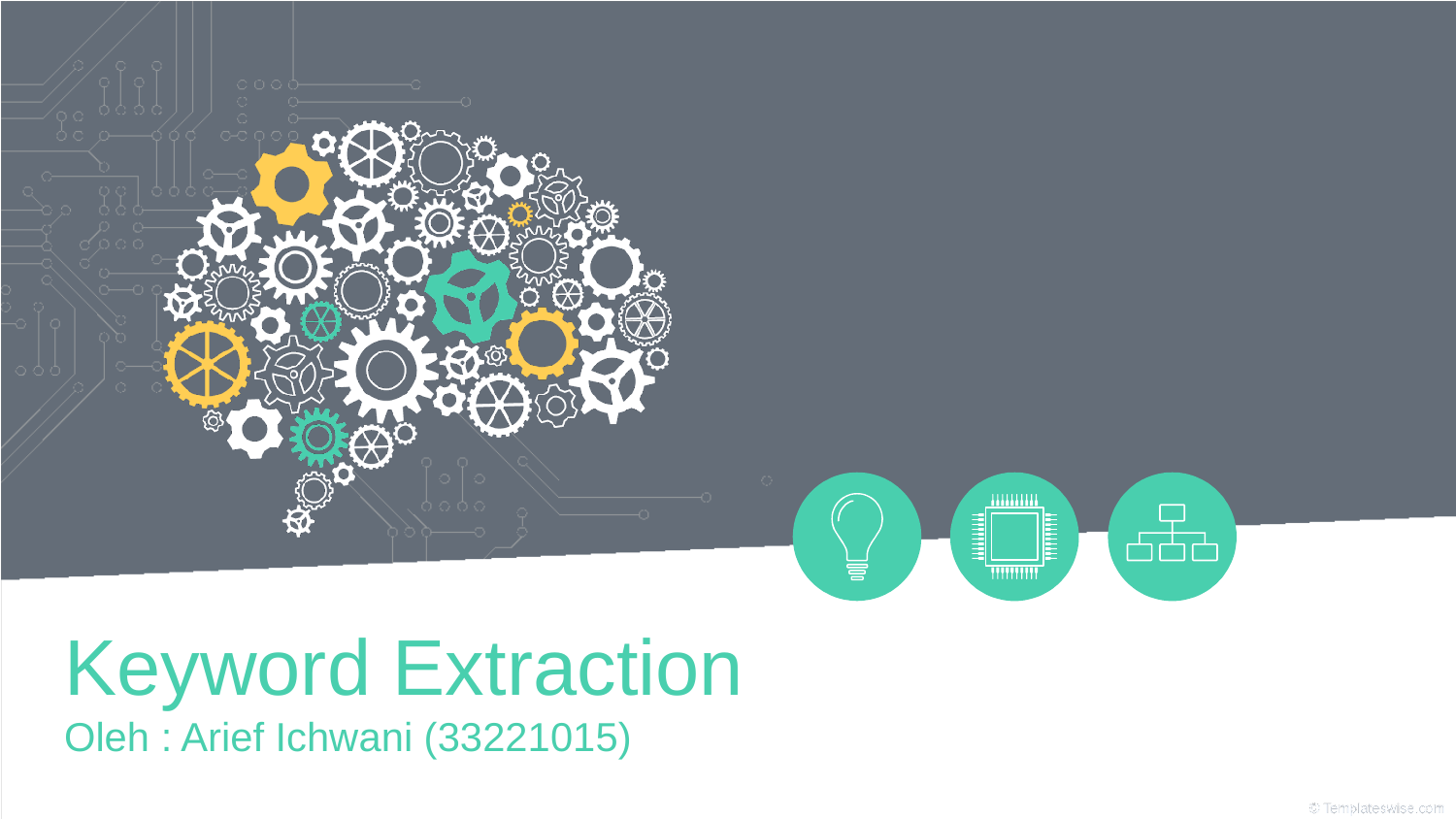

# Keyword Extraction
Oleh : Arief Ichwani (33221015)